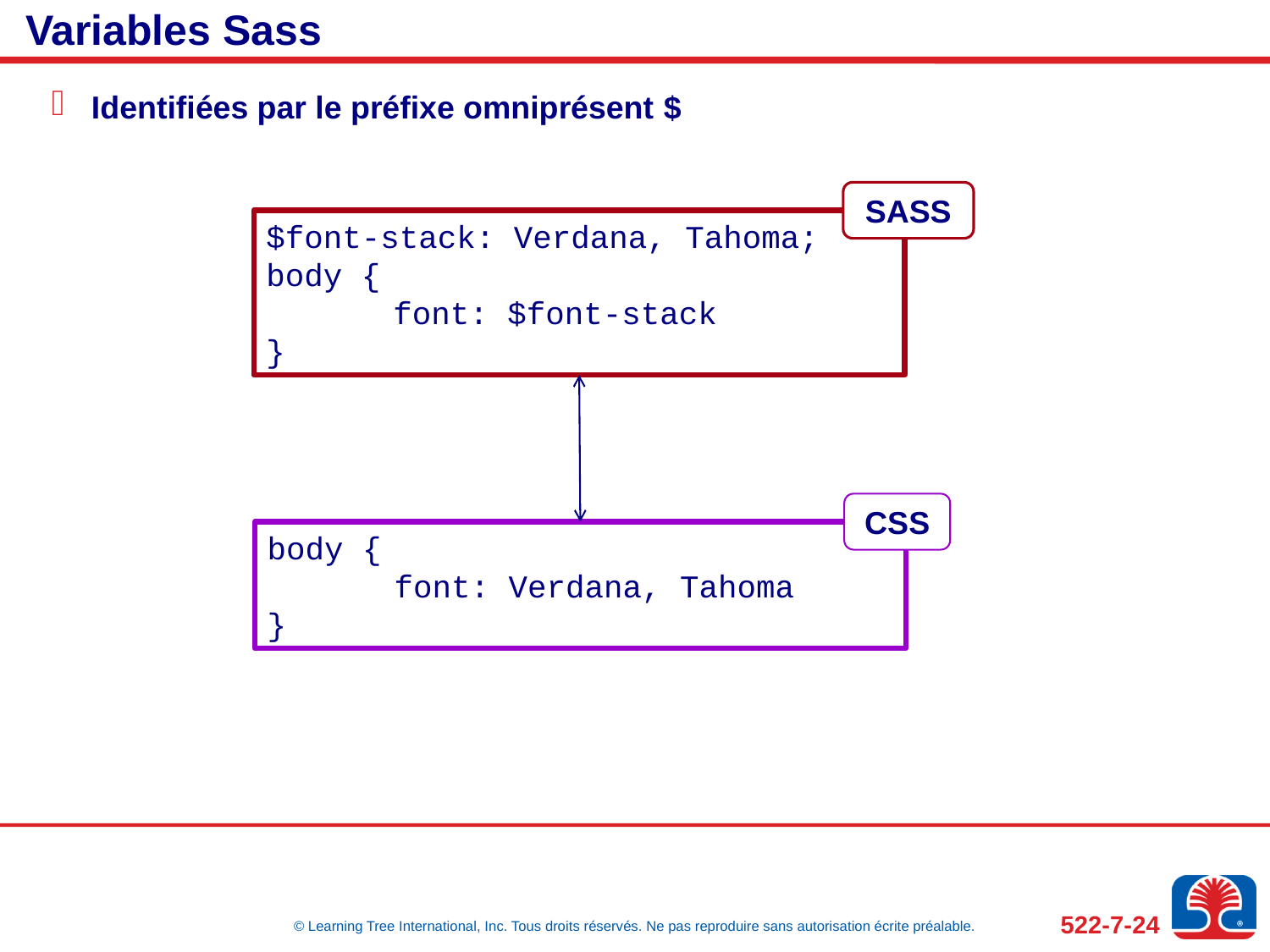

# Variables Sass
Identifiées par le préfixe omniprésent $
SASS
$font-stack: Verdana, Tahoma;
body {
	font: $font-stack
}
CSS
body {
	font: Verdana, Tahoma
}